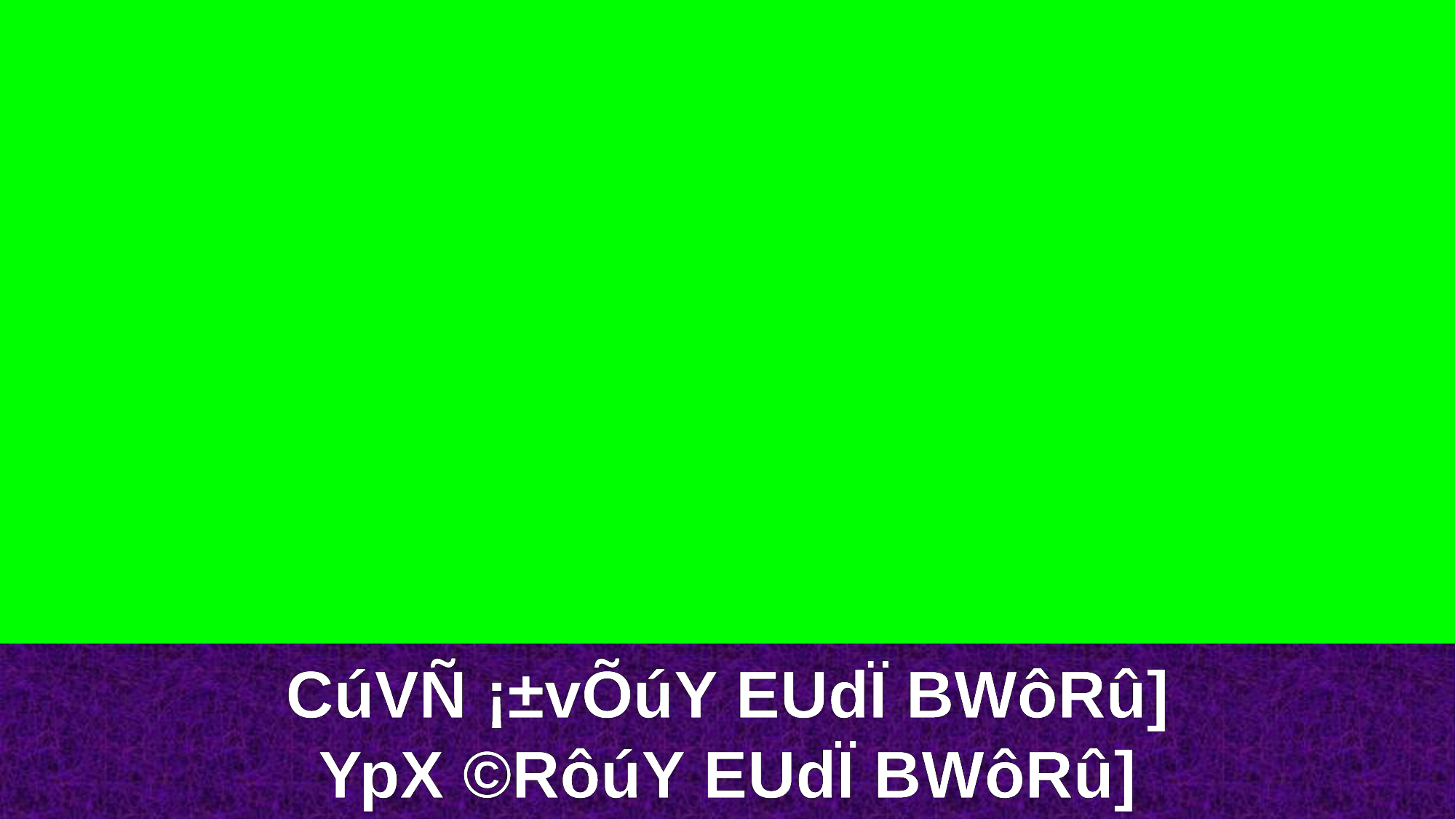

CúVÑ ¡±vÕúY EUdÏ BWôRû]
YpX ©RôúY EUdÏ BWôRû]